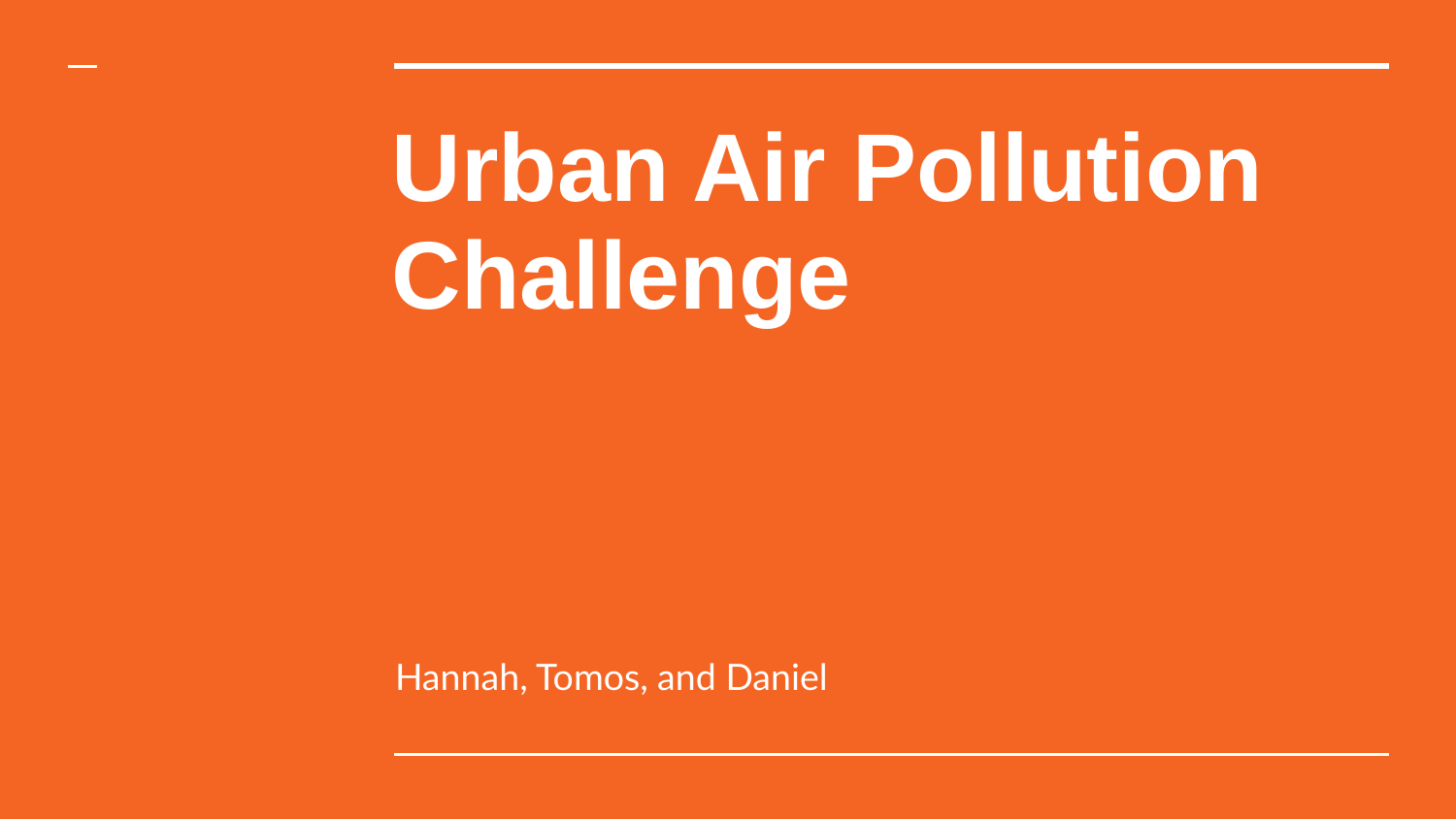

# Urban Air Pollution Challenge
Hannah, Tomos, and Daniel